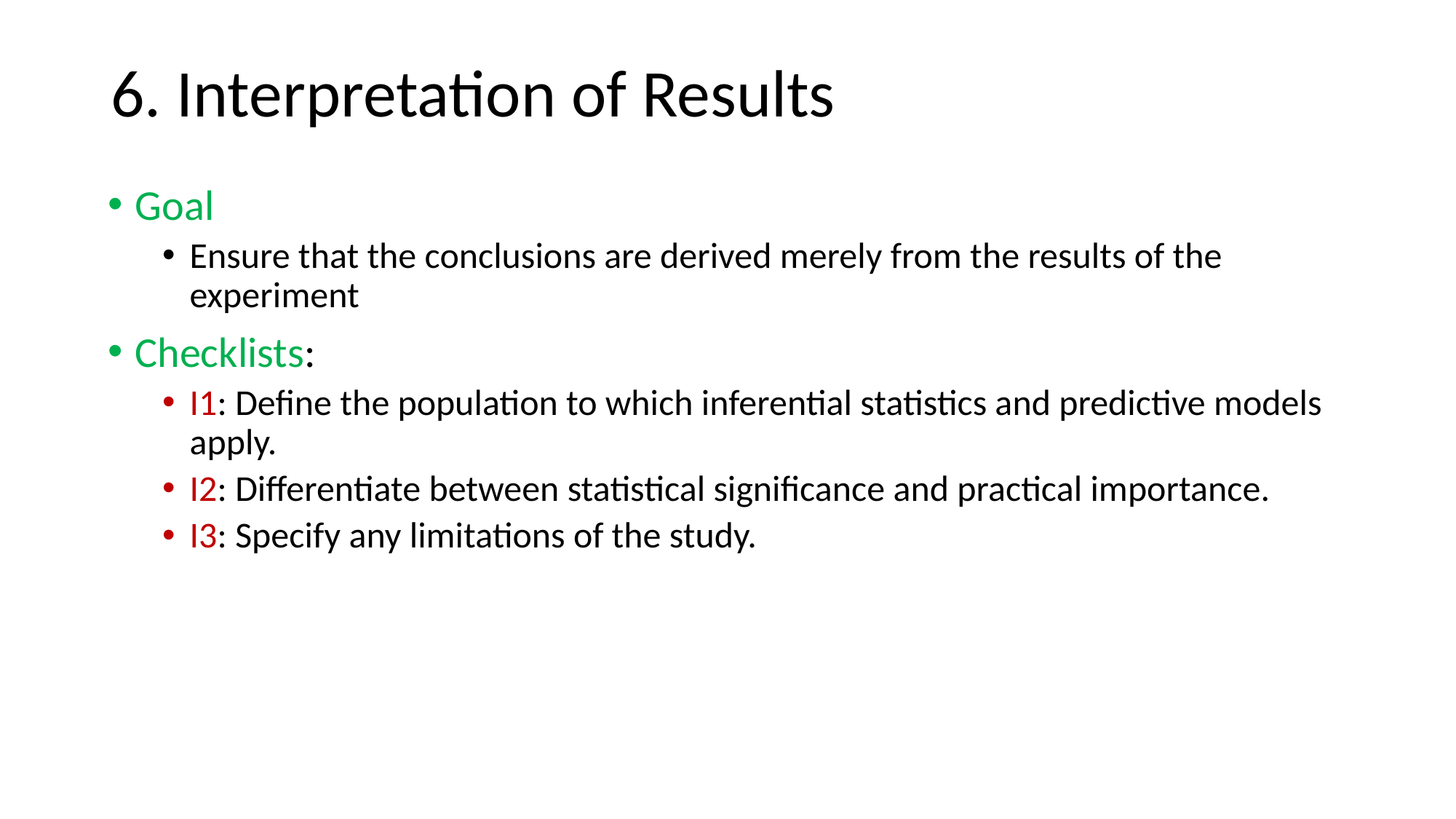

# 6. Interpretation of Results
Goal
Ensure that the conclusions are derived merely from the results of the experiment
Checklists:
I1: Define the population to which inferential statistics and predictive models apply.
I2: Differentiate between statistical significance and practical importance.
I3: Specify any limitations of the study.